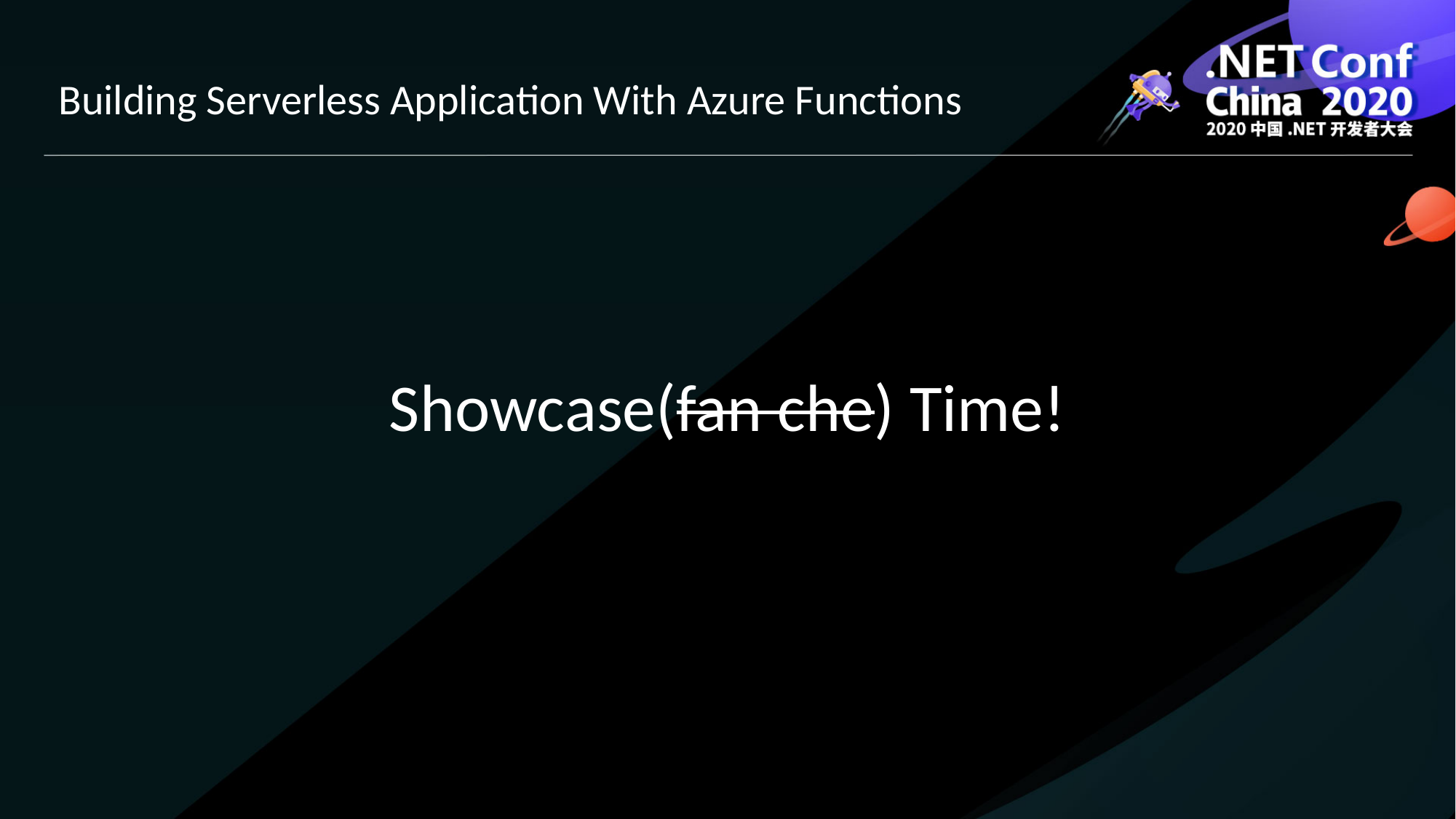

Building Serverless Application With Azure Functions
# Showcase(fan che) Time!